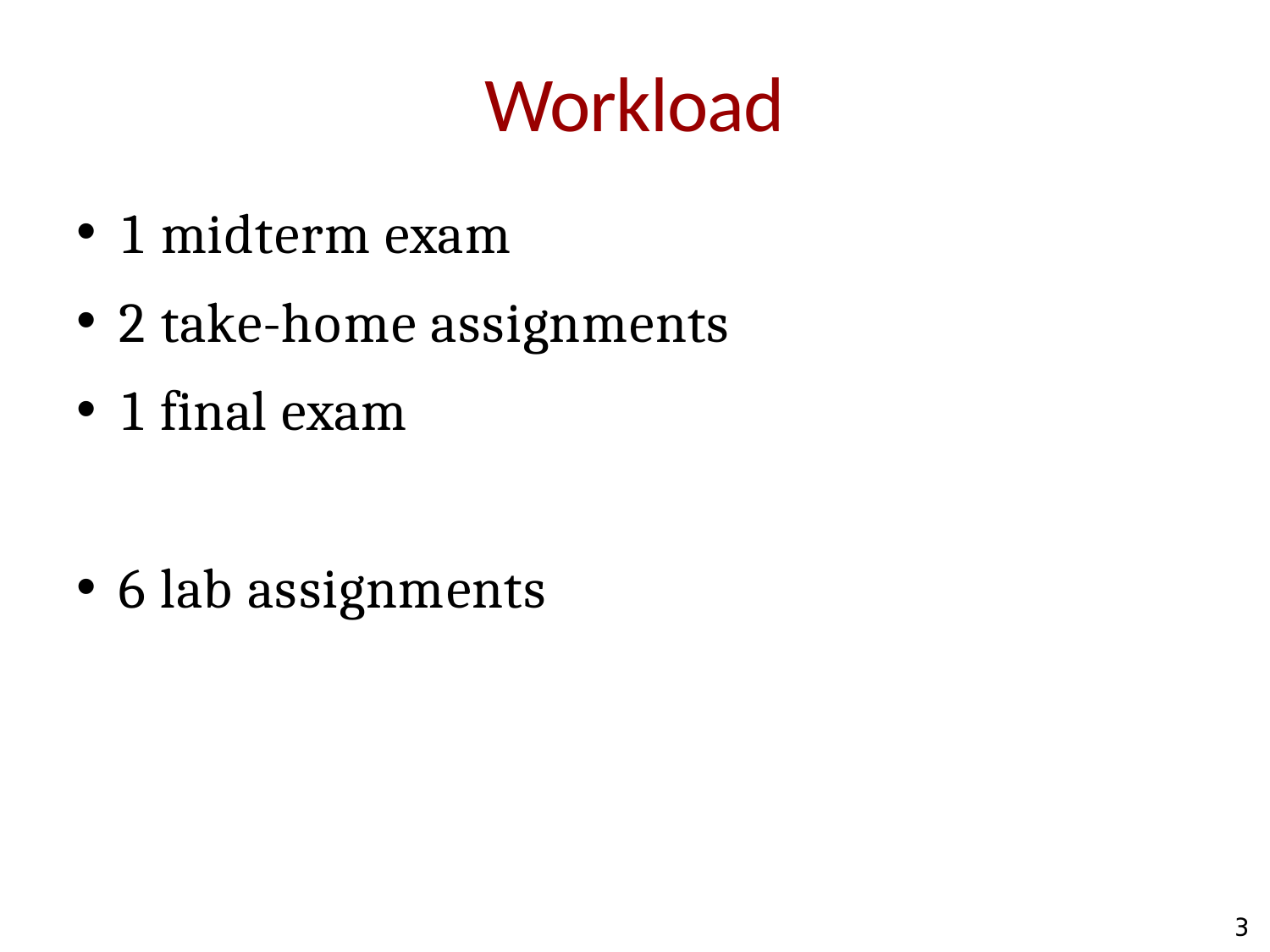

# Workload
1 midterm exam
2 take-home assignments
1 final exam

6 lab assignments
3